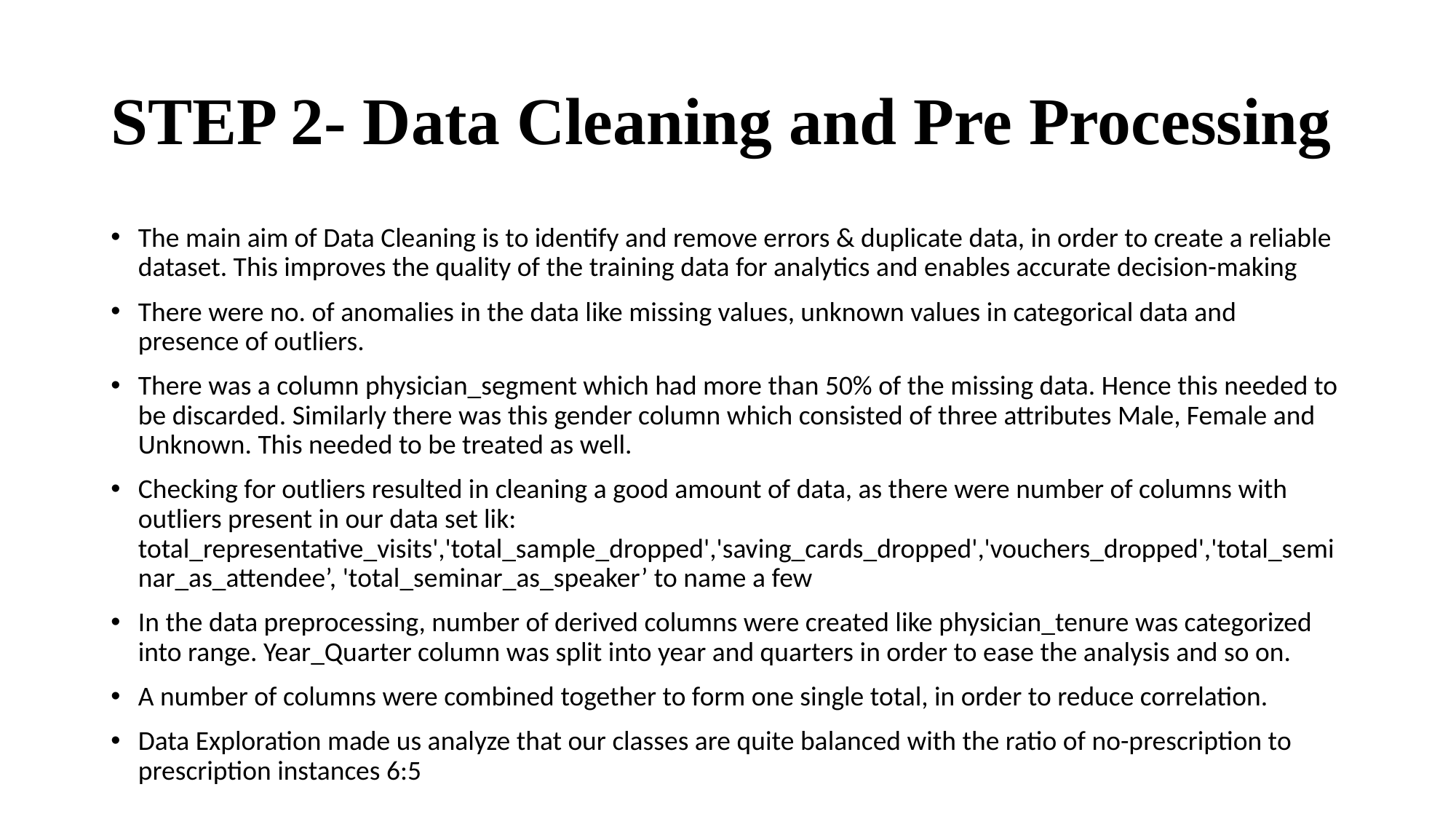

# STEP 2- Data Cleaning and Pre Processing
The main aim of Data Cleaning is to identify and remove errors & duplicate data, in order to create a reliable dataset. This improves the quality of the training data for analytics and enables accurate decision-making
There were no. of anomalies in the data like missing values, unknown values in categorical data and presence of outliers.
There was a column physician_segment which had more than 50% of the missing data. Hence this needed to be discarded. Similarly there was this gender column which consisted of three attributes Male, Female and Unknown. This needed to be treated as well.
Checking for outliers resulted in cleaning a good amount of data, as there were number of columns with outliers present in our data set lik: total_representative_visits','total_sample_dropped','saving_cards_dropped','vouchers_dropped','total_seminar_as_attendee’, 'total_seminar_as_speaker’ to name a few
In the data preprocessing, number of derived columns were created like physician_tenure was categorized into range. Year_Quarter column was split into year and quarters in order to ease the analysis and so on.
A number of columns were combined together to form one single total, in order to reduce correlation.
Data Exploration made us analyze that our classes are quite balanced with the ratio of no-prescription to prescription instances 6:5